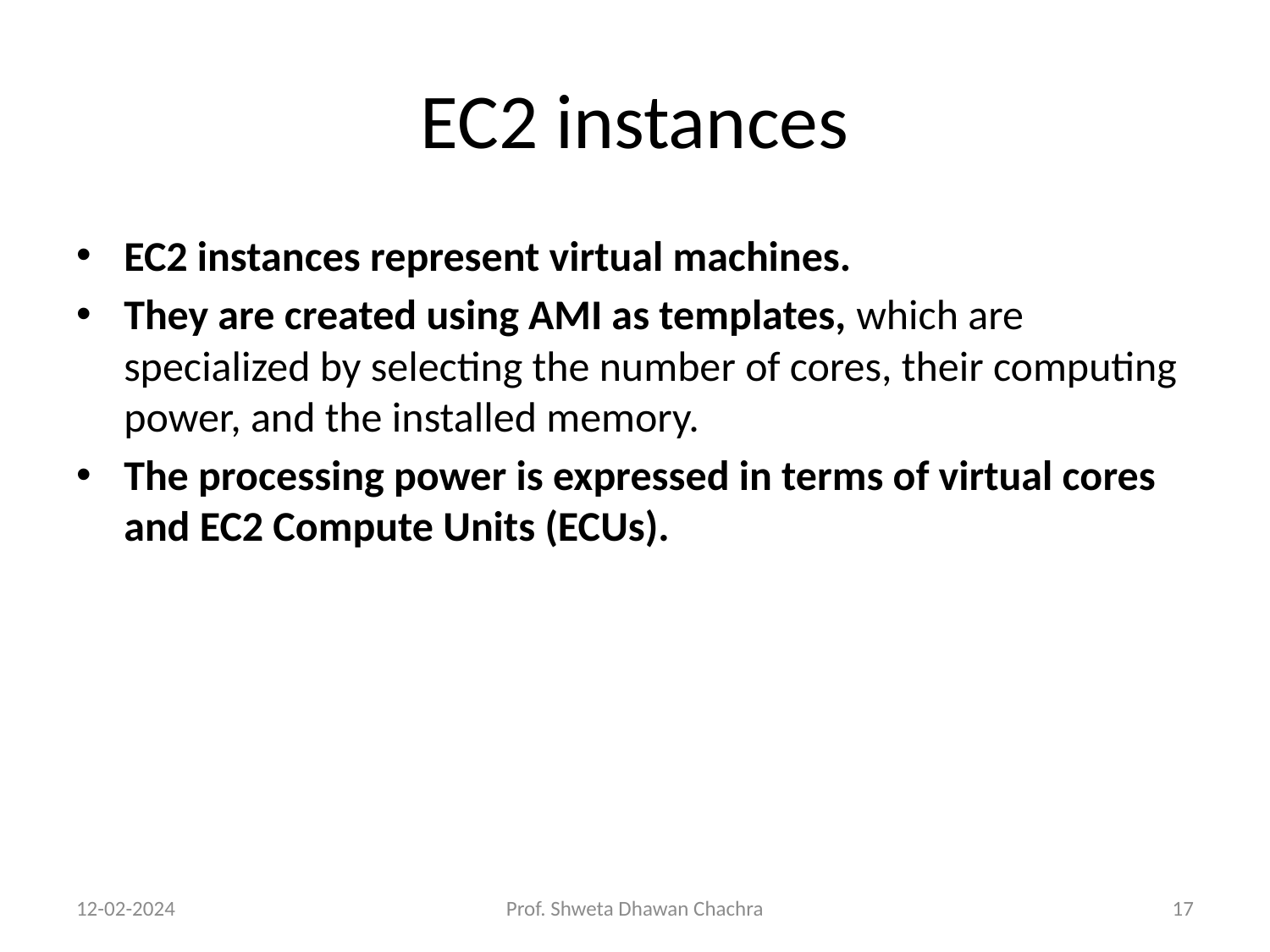

# EC2 instances
EC2 instances represent virtual machines.
They are created using AMI as templates, which are specialized by selecting the number of cores, their computing power, and the installed memory.
The processing power is expressed in terms of virtual cores and EC2 Compute Units (ECUs).

12-02-2024
Prof. Shweta Dhawan Chachra
17